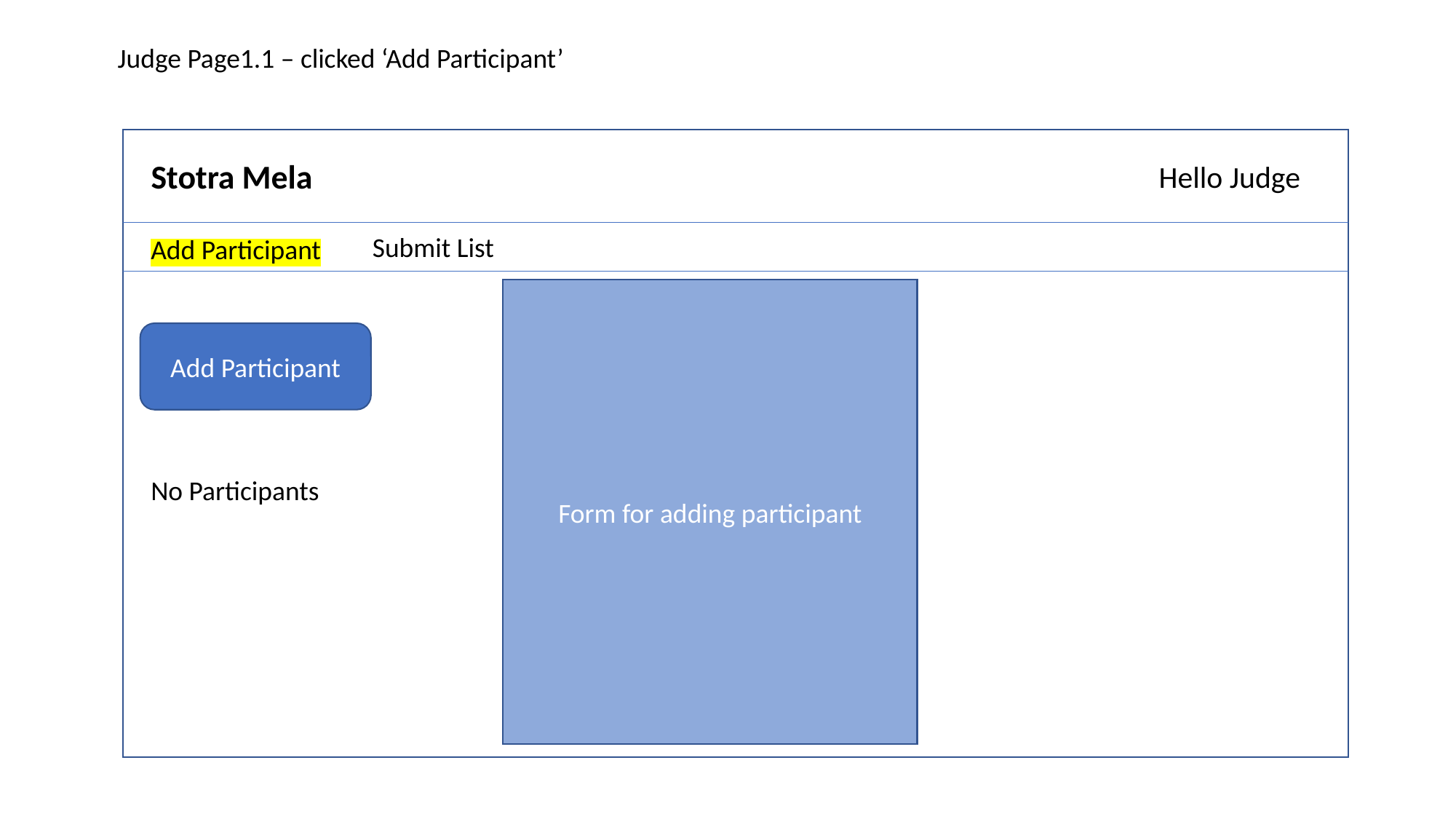

Judge Page1.1 – clicked ‘Add Participant’

Stotra Mela
Hello Judge
Submit List
Add Participant
Form for adding participant
Add Participant
No Participants